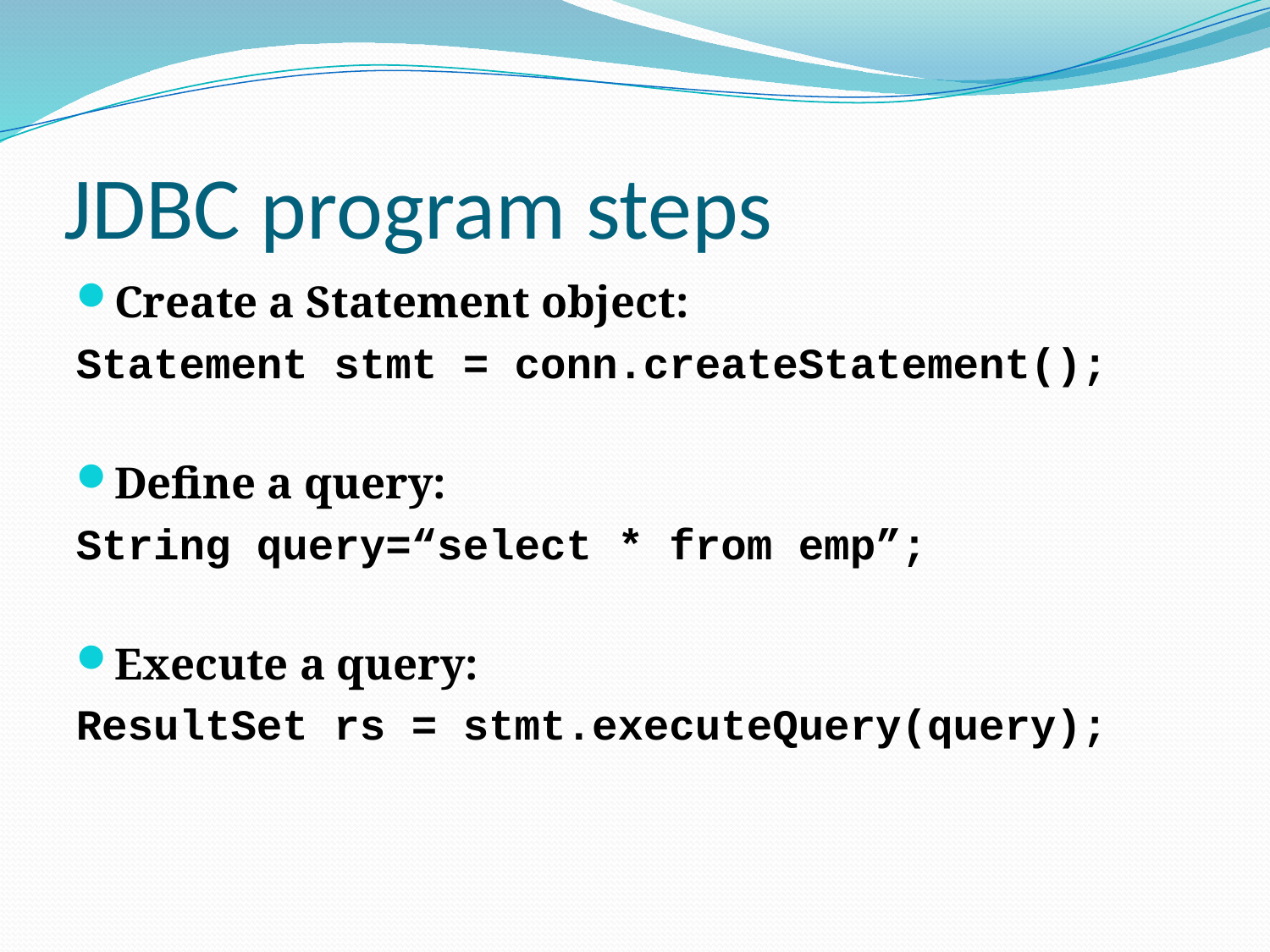

# JDBC program steps
Create a Statement object:
Statement stmt = conn.createStatement();

Define a query:
String query=“select * from emp”;

Execute a query:
ResultSet rs = stmt.executeQuery(query);